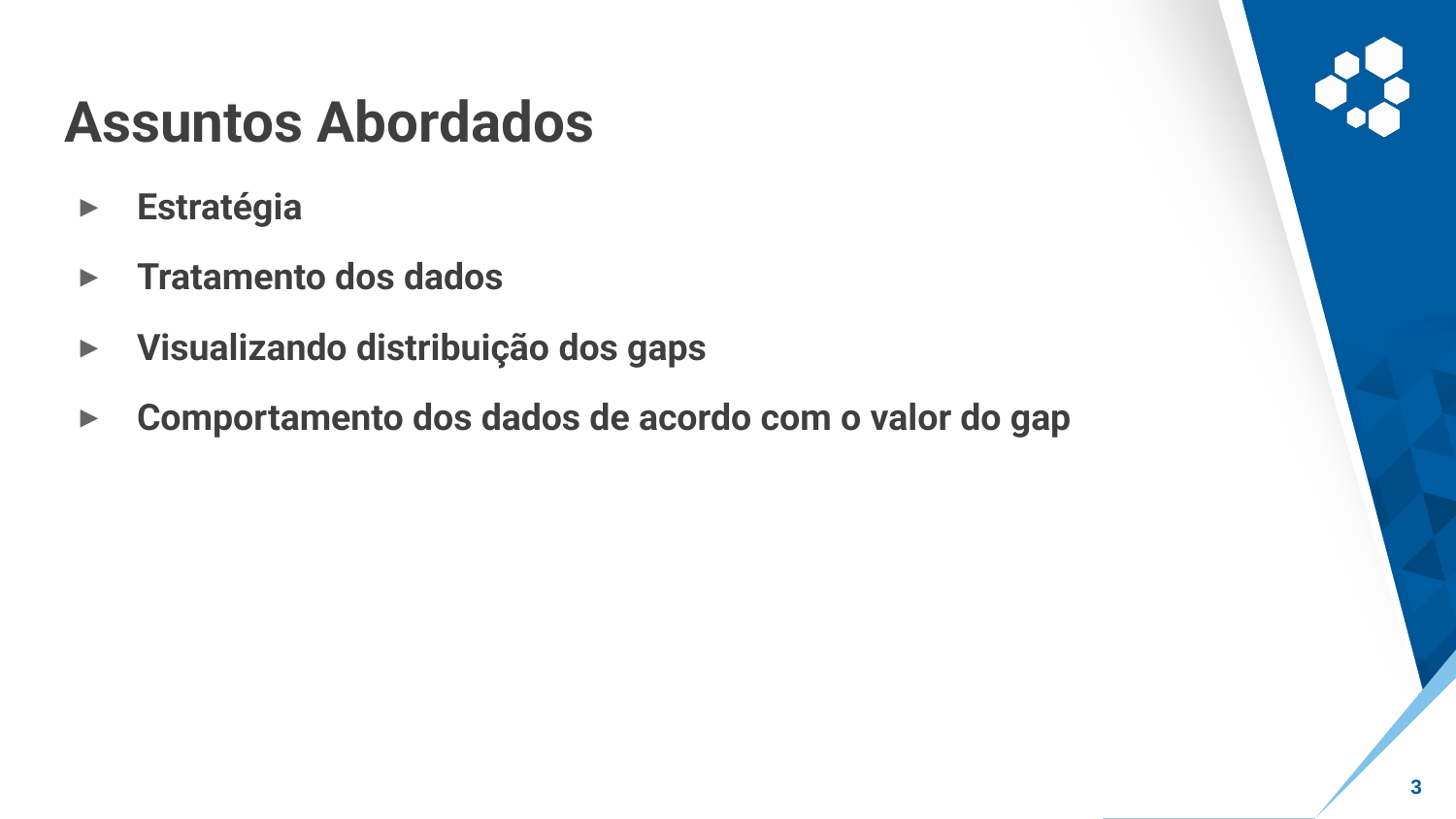

# Assuntos Abordados
Estratégia
Tratamento dos dados
Visualizando distribuição dos gaps
Comportamento dos dados de acordo com o valor do gap
3